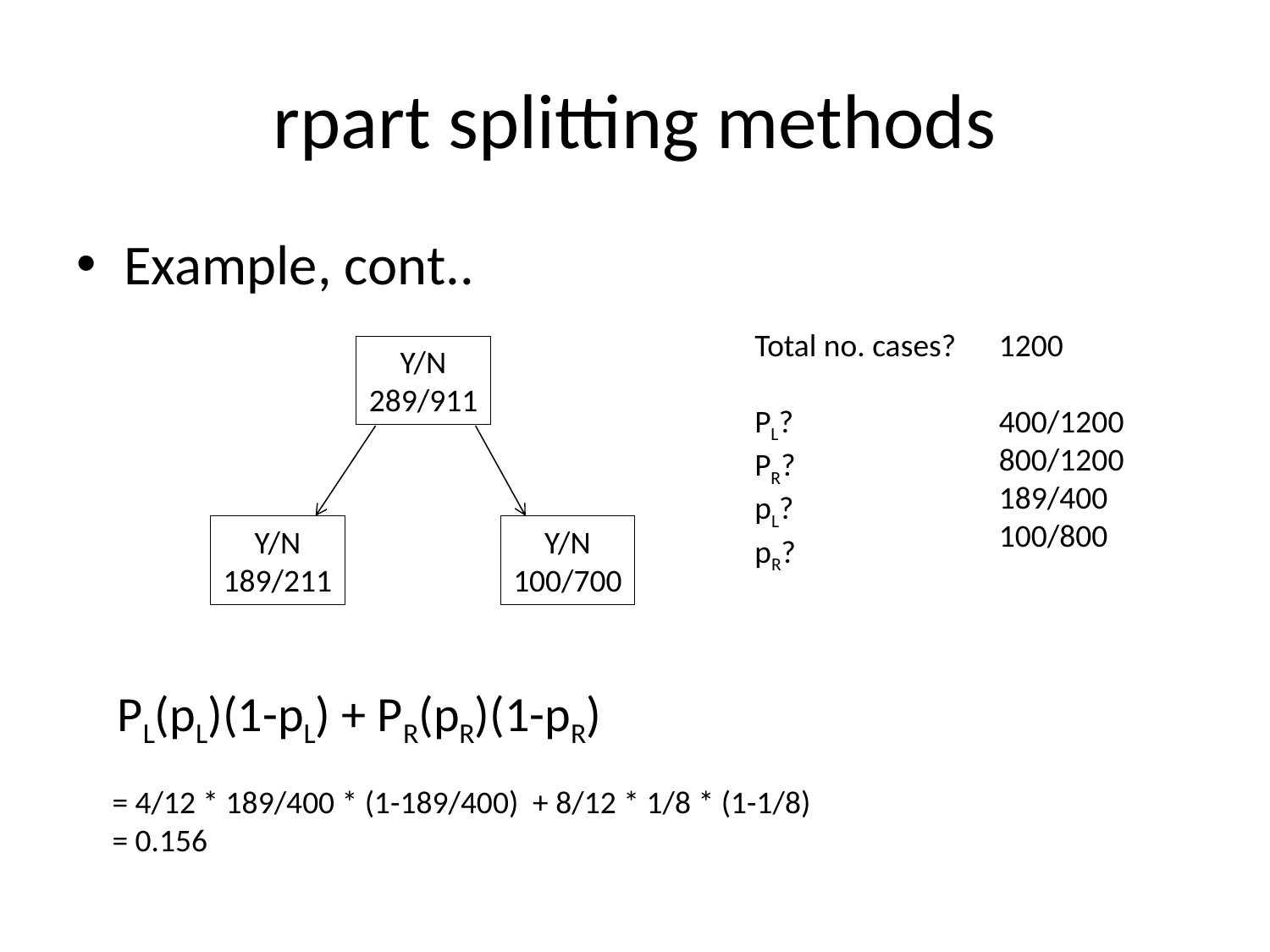

# rpart splitting methods
Example, cont..

Total no. cases?

PL?
PR?
pL?
pR?
1200

400/1200
800/1200
189/400
100/800
Y/N
289/911
Y/N
100/700
Y/N
189/211
PL(pL)(1-pL) + PR(pR)(1-pR)

= 4/12 * 189/400 * (1-189/400)  + 8/12 * 1/8 * (1-1/8)
= 0.156